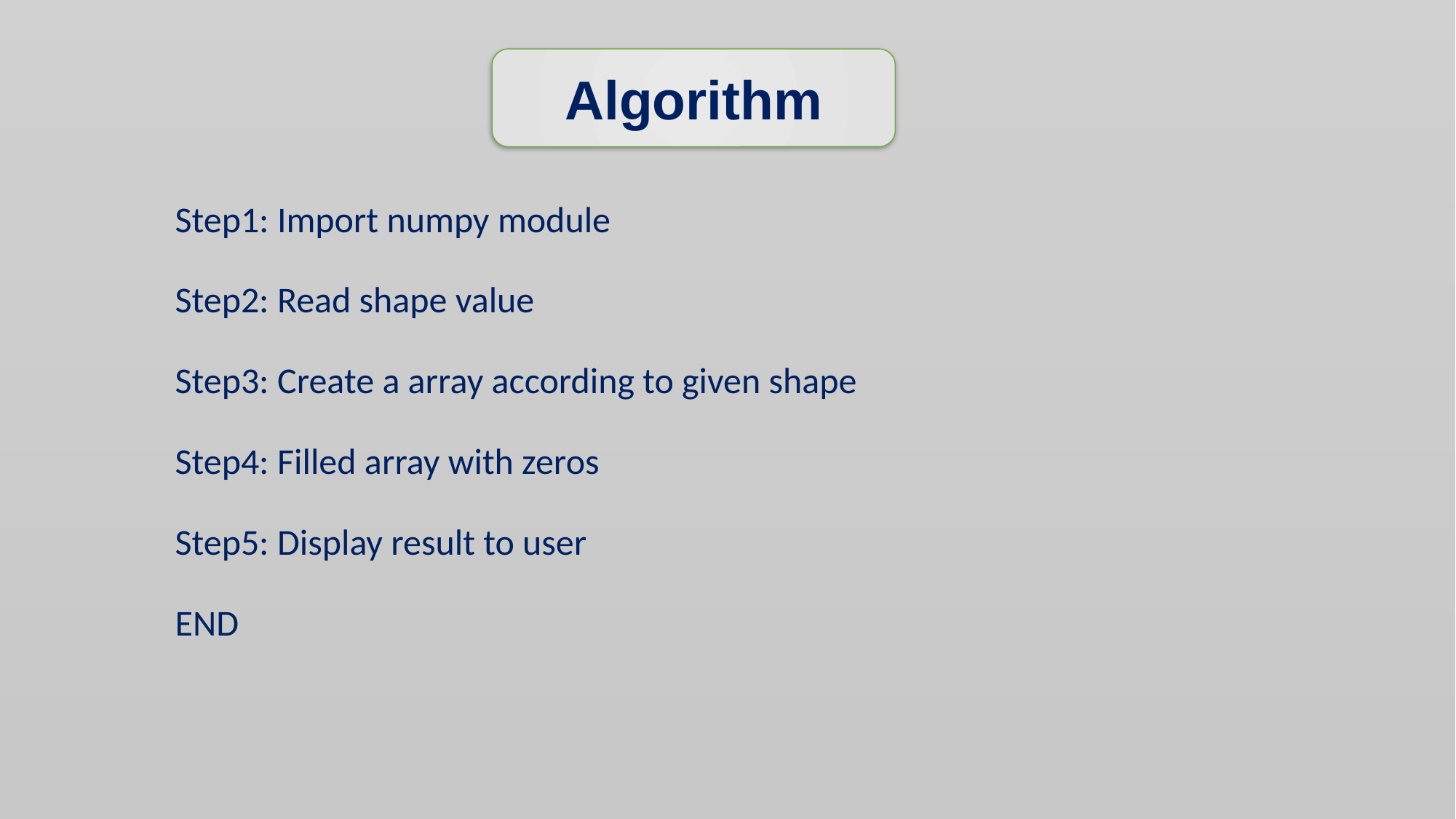

Algorithm
# Step1: Import numpy module
Step2: Read shape value
Step3: Create a array according to given shape
Step4: Filled array with zeros
Step5: Display result to user
END